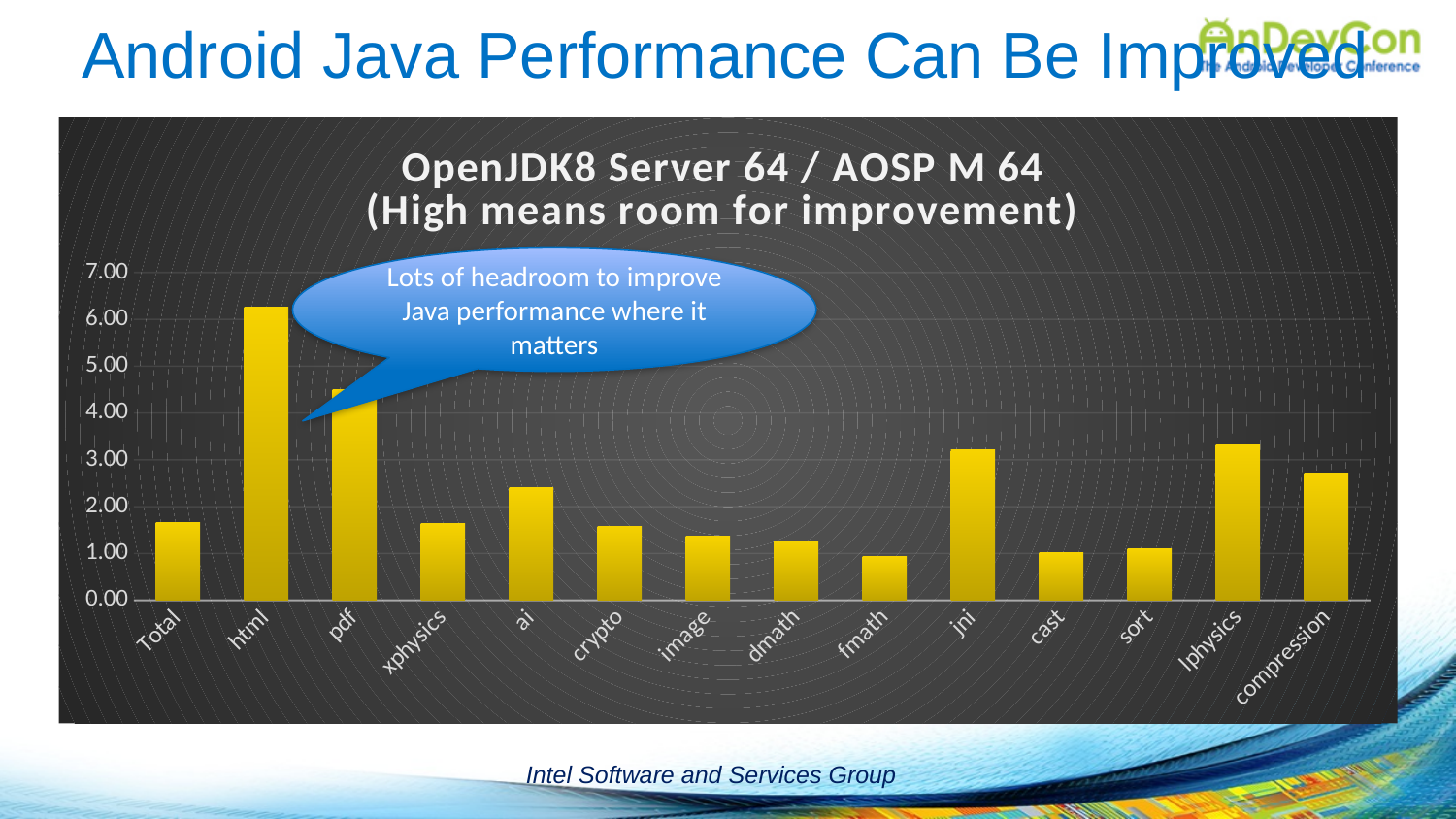

# Android Java Performance Can Be Improved

### Chart: OpenJDK8 Server 64 / AOSP M 64
(High means room for improvement)

| Category |  |
|---|---|
| Total | 1.6658553071753395 |
| html | 6.270426316455534 |
| pdf | 4.498539529580767 |
| xphysics | 1.631951921068876 |
| ai | 2.4120073346972717 |
| crypto | 1.5824622540708881 |
| image | 1.36194333877351 |
| dmath | 1.269118044087416 |
| fmath | 0.9412365865934637 |
| jni | 3.2070366296742363 |
| cast | 1.0156949186387239 |
| sort | 1.08995328340309 |
| lphysics | 3.3189465538371996 |
| compression | 2.7117618924917877 |
Lots of headroom to improve Java performance where it matters